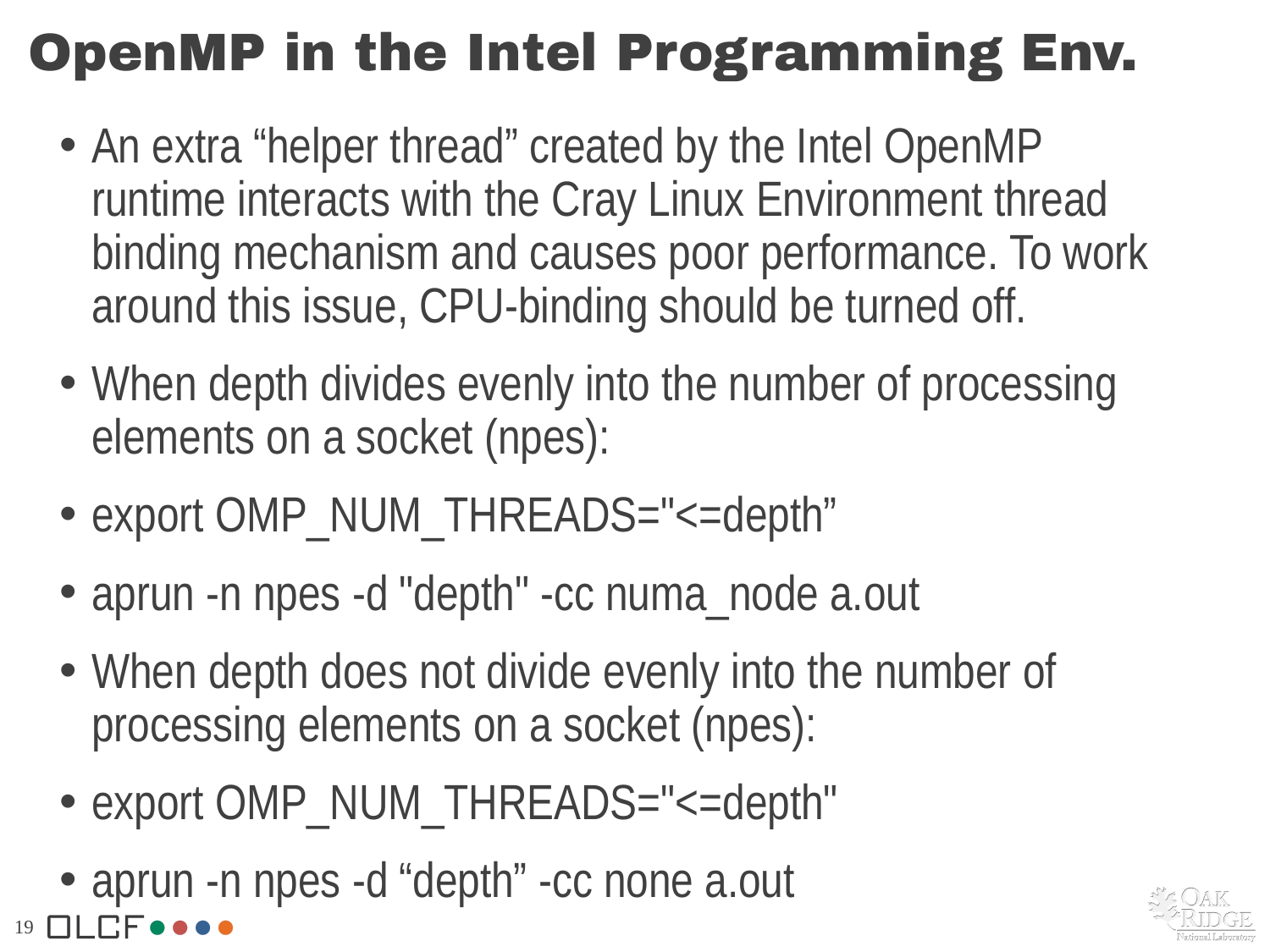

# OpenMP in the Intel Programming Env.
An extra “helper thread” created by the Intel OpenMP runtime interacts with the Cray Linux Environment thread binding mechanism and causes poor performance. To work around this issue, CPU-binding should be turned off.
When depth divides evenly into the number of processing elements on a socket (npes):
export OMP_NUM_THREADS="<=depth”
aprun -n npes -d "depth" -cc numa_node a.out
When depth does not divide evenly into the number of processing elements on a socket (npes):
export OMP_NUM_THREADS="<=depth"
aprun -n npes -d “depth” -cc none a.out